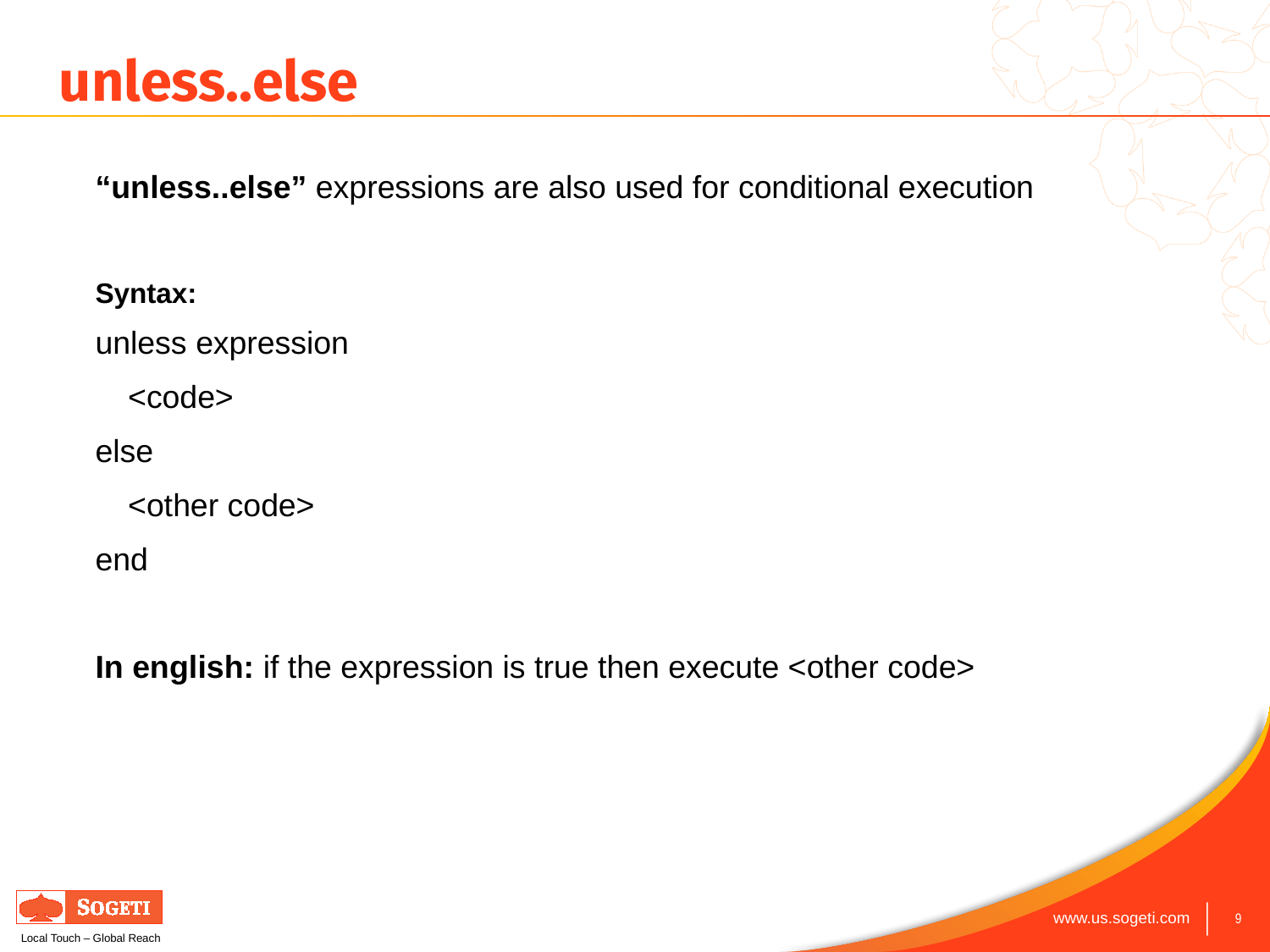

unless..else
“unless..else” expressions are also used for conditional execution

Syntax:
unless expression
	<code>
else
	<other code>
end

In english: if the expression is true then execute <other code>